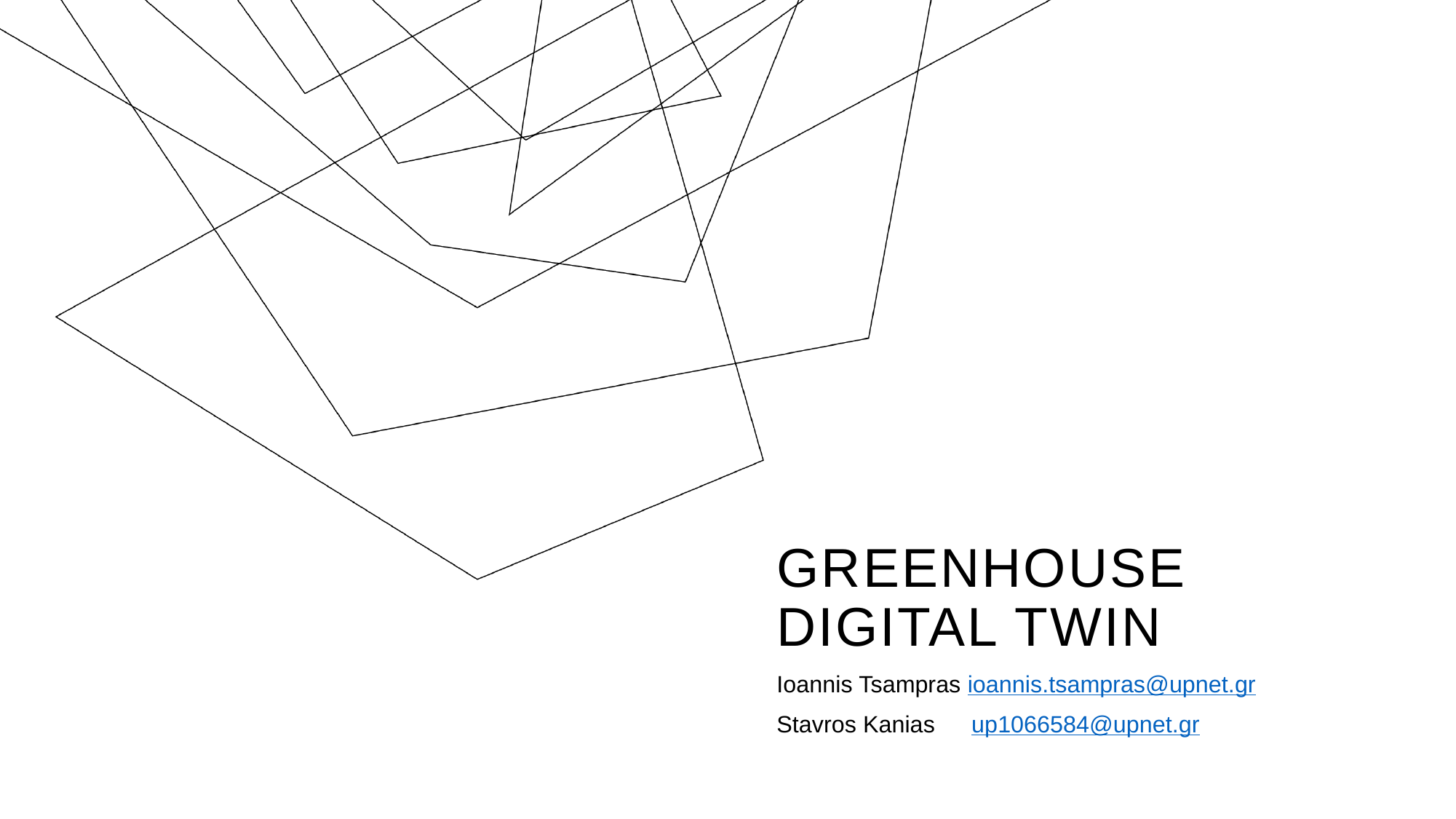

# Greenhouse digital TWIN
Ioannis Tsampras ioannis.tsampras@upnet.gr
Stavros Kanias      up1066584@upnet.gr